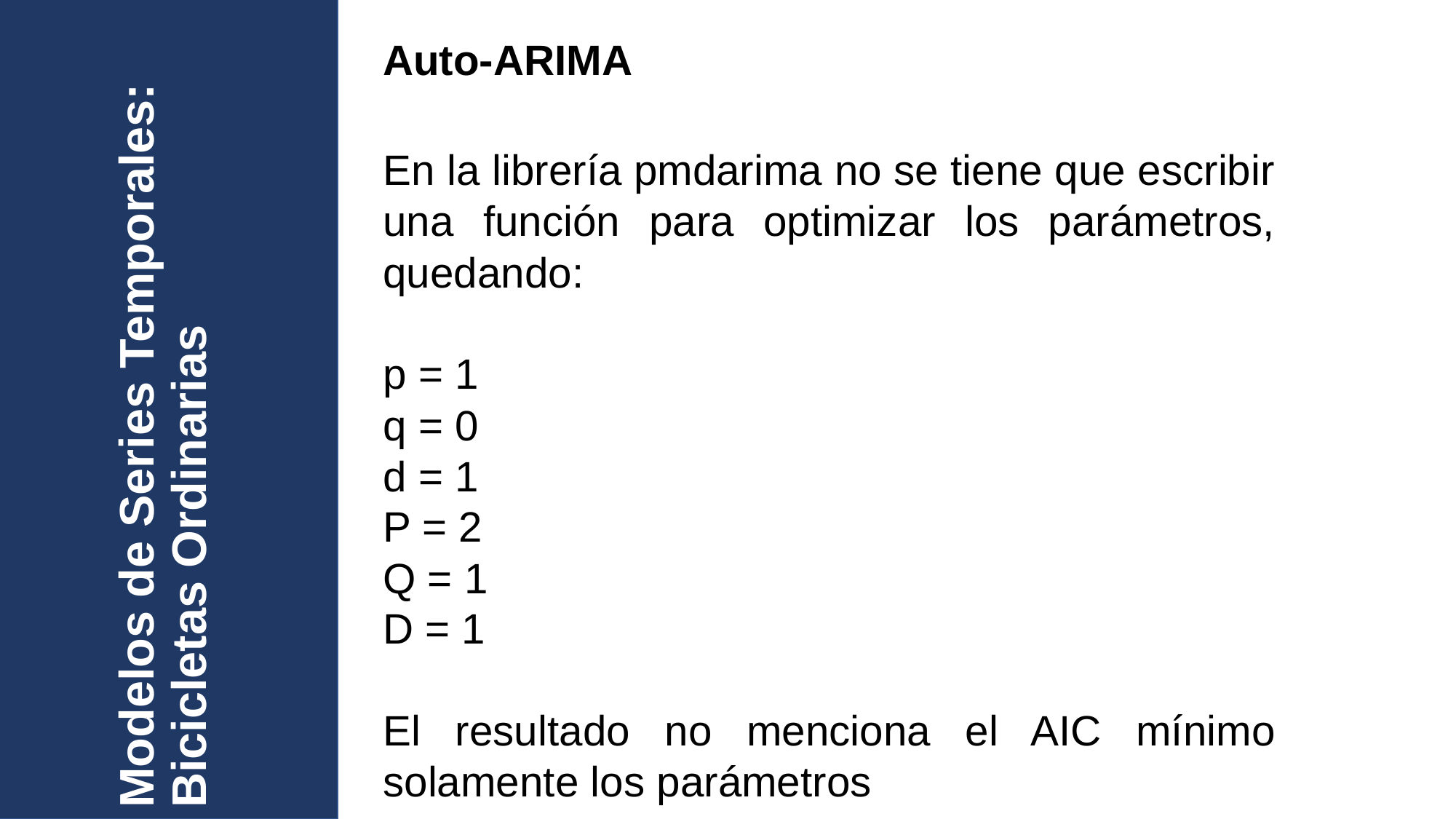

Auto-ARIMA

En la librería pmdarima no se tiene que escribir una función para optimizar los parámetros, quedando:

p = 1
q = 0
d = 1
P = 2
Q = 1
D = 1

El resultado no menciona el AIC mínimo solamente los parámetros

# Modelos de Series Temporales: Bicicletas Ordinarias